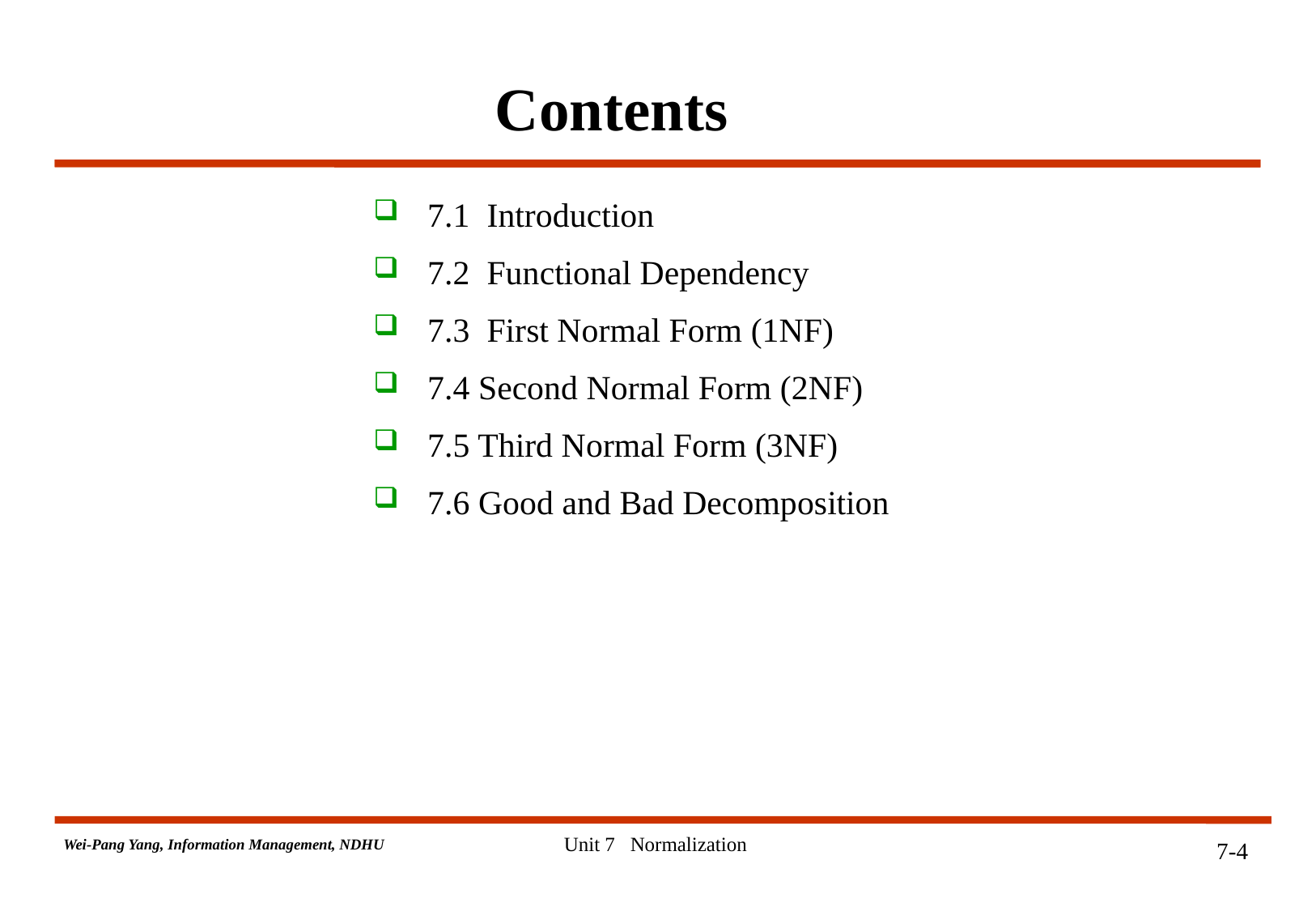

# Contents
 7.1  Introduction
 7.2  Functional Dependency
 7.3  First Normal Form (1NF)
 7.4 Second Normal Form (2NF)
 7.5 Third Normal Form (3NF)
 7.6 Good and Bad Decomposition

Unit 7   Normalization
7-4